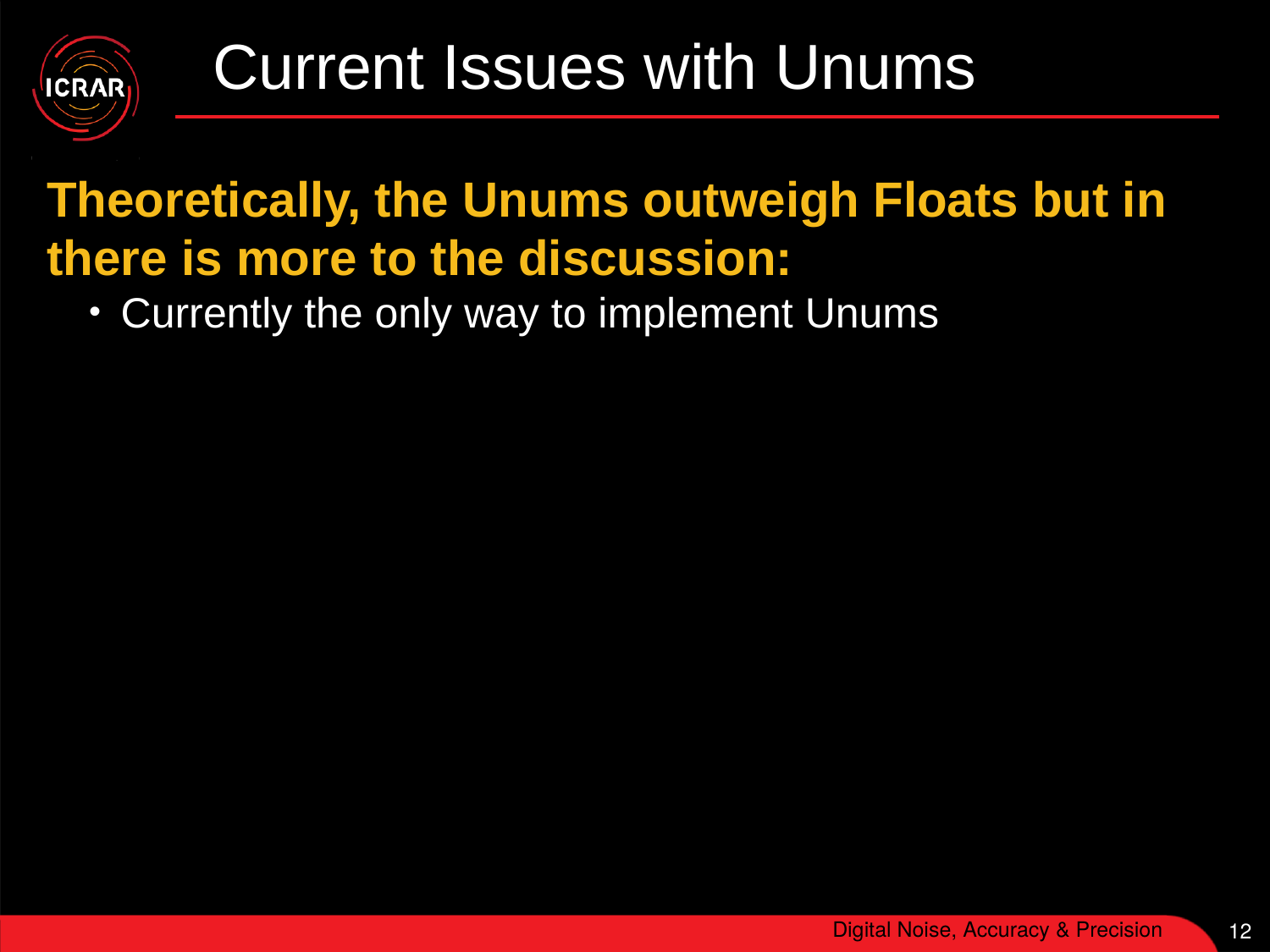

# Current Issues with Unums
Theoretically, the Unums outweigh Floats but in there is more to the discussion:
Currently the only way to implement Unums
Digital Noise, Accuracy & Precision